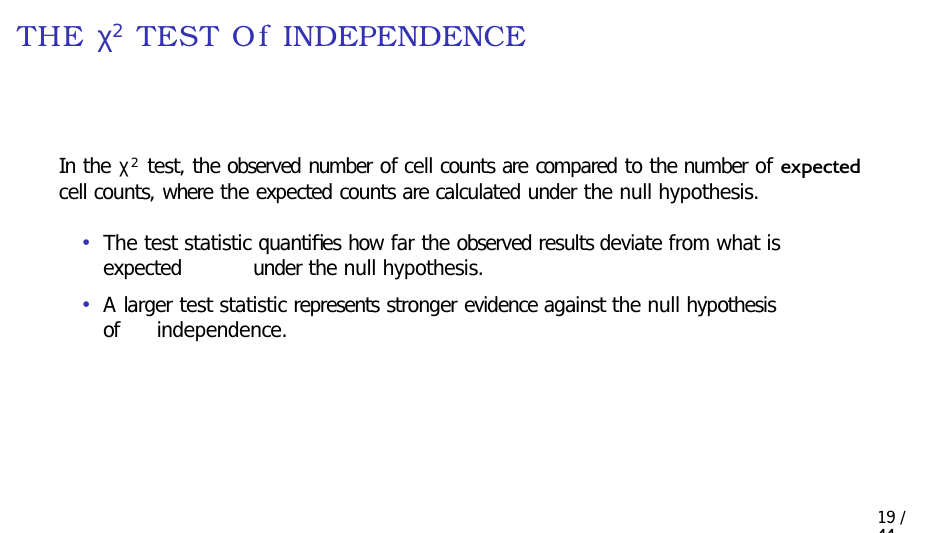

# The χ2 test of independence
In the χ2 test, the observed number of cell counts are compared to the number of expected cell counts, where the expected counts are calculated under the null hypothesis.

The test statistic quantifies how far the observed results deviate from what is expected 	under the null hypothesis.
A larger test statistic represents stronger evidence against the null hypothesis of 	independence.
19 / 44